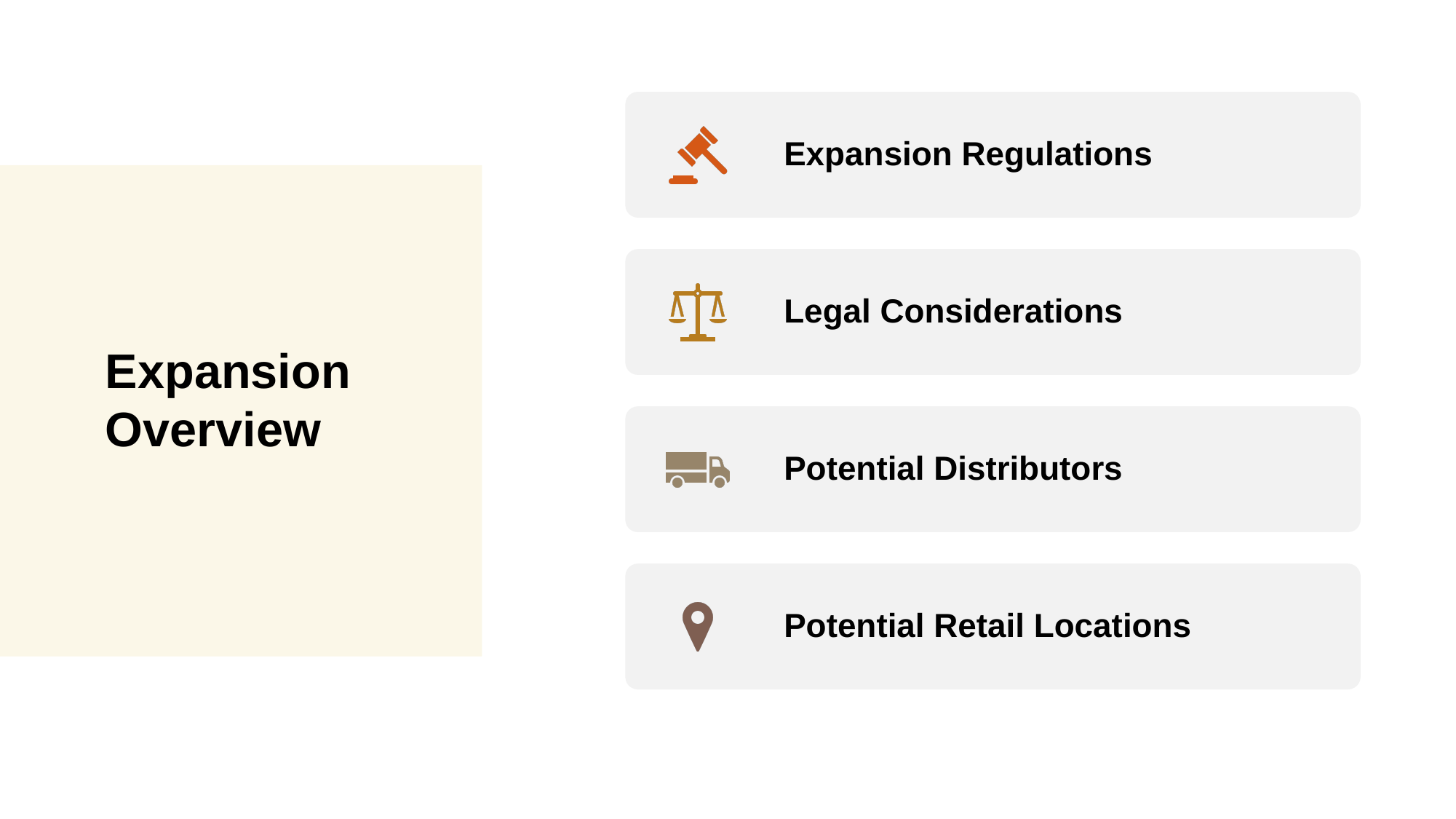

Expansion Regulations
Legal Considerations
Potential Distributors
Potential Retail Locations

# Expansion Overview